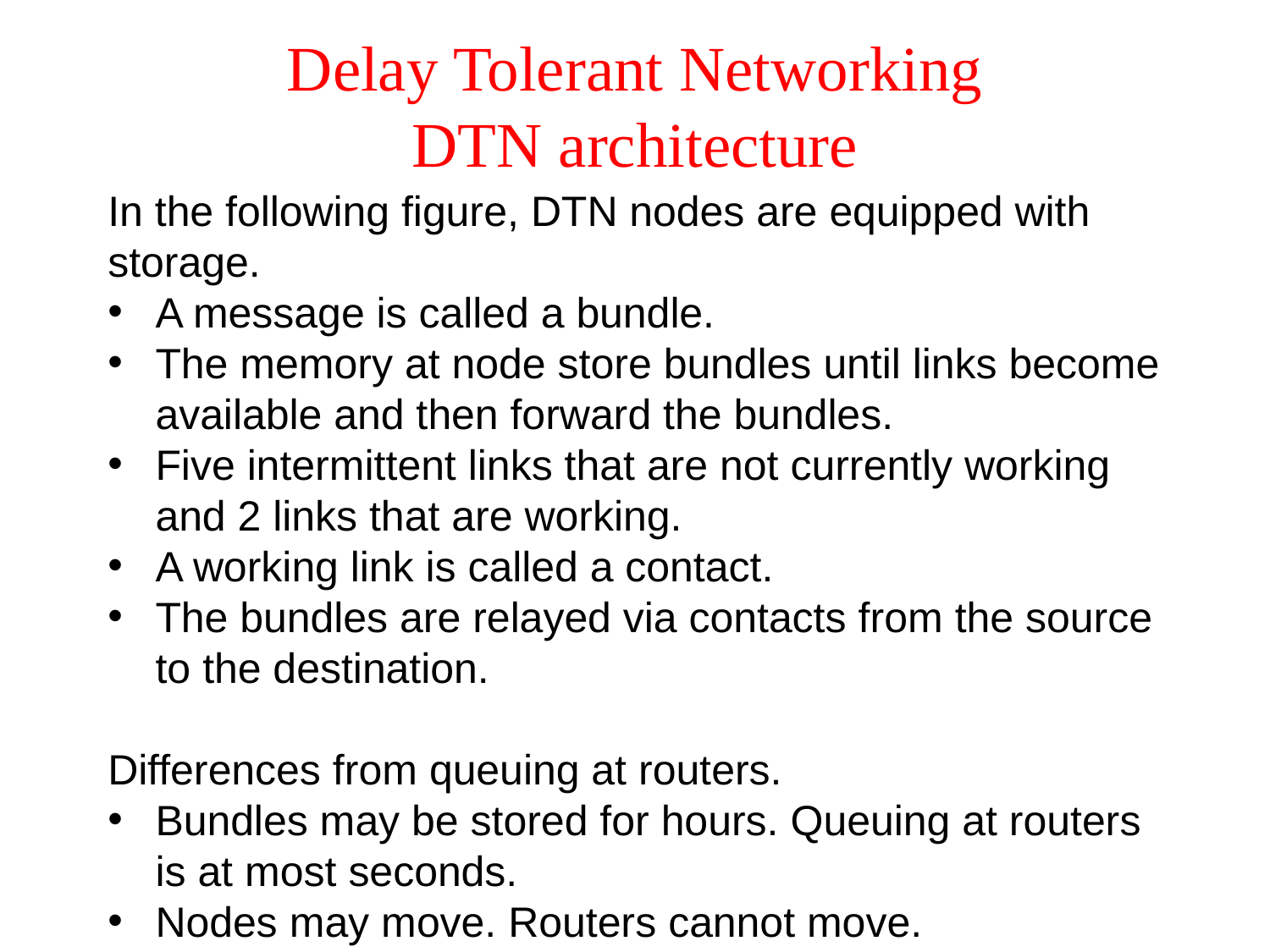

# Delay Tolerant Networking DTN architecture
In the following figure, DTN nodes are equipped with storage.
A message is called a bundle.
The memory at node store bundles until links become available and then forward the bundles.
Five intermittent links that are not currently working and 2 links that are working.
A working link is called a contact.
The bundles are relayed via contacts from the source to the destination.

Differences from queuing at routers.
Bundles may be stored for hours. Queuing at routers is at most seconds.
Nodes may move. Routers cannot move.